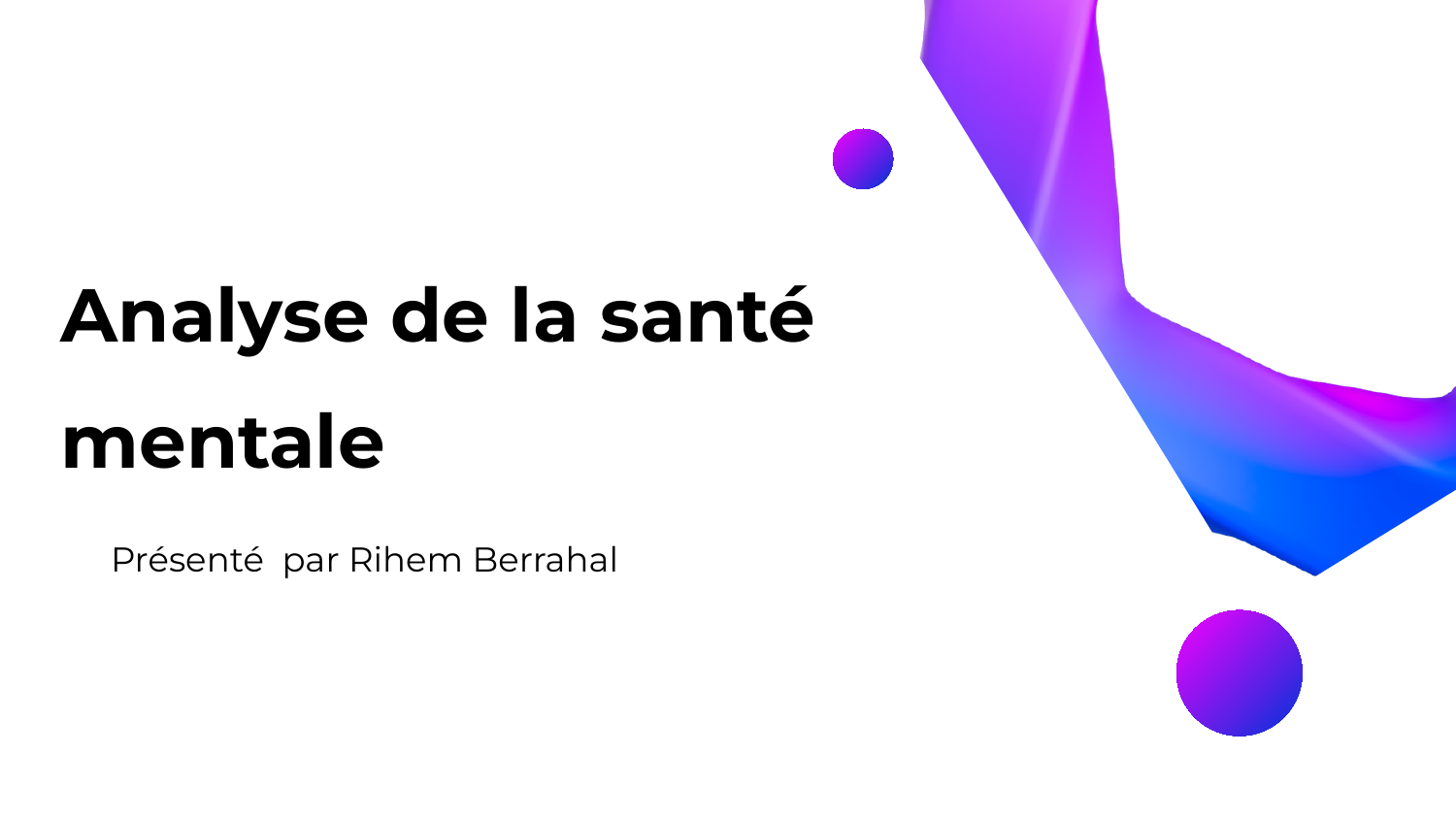

Analyse de la santé mentale

Présenté  par Rihem Berrahal